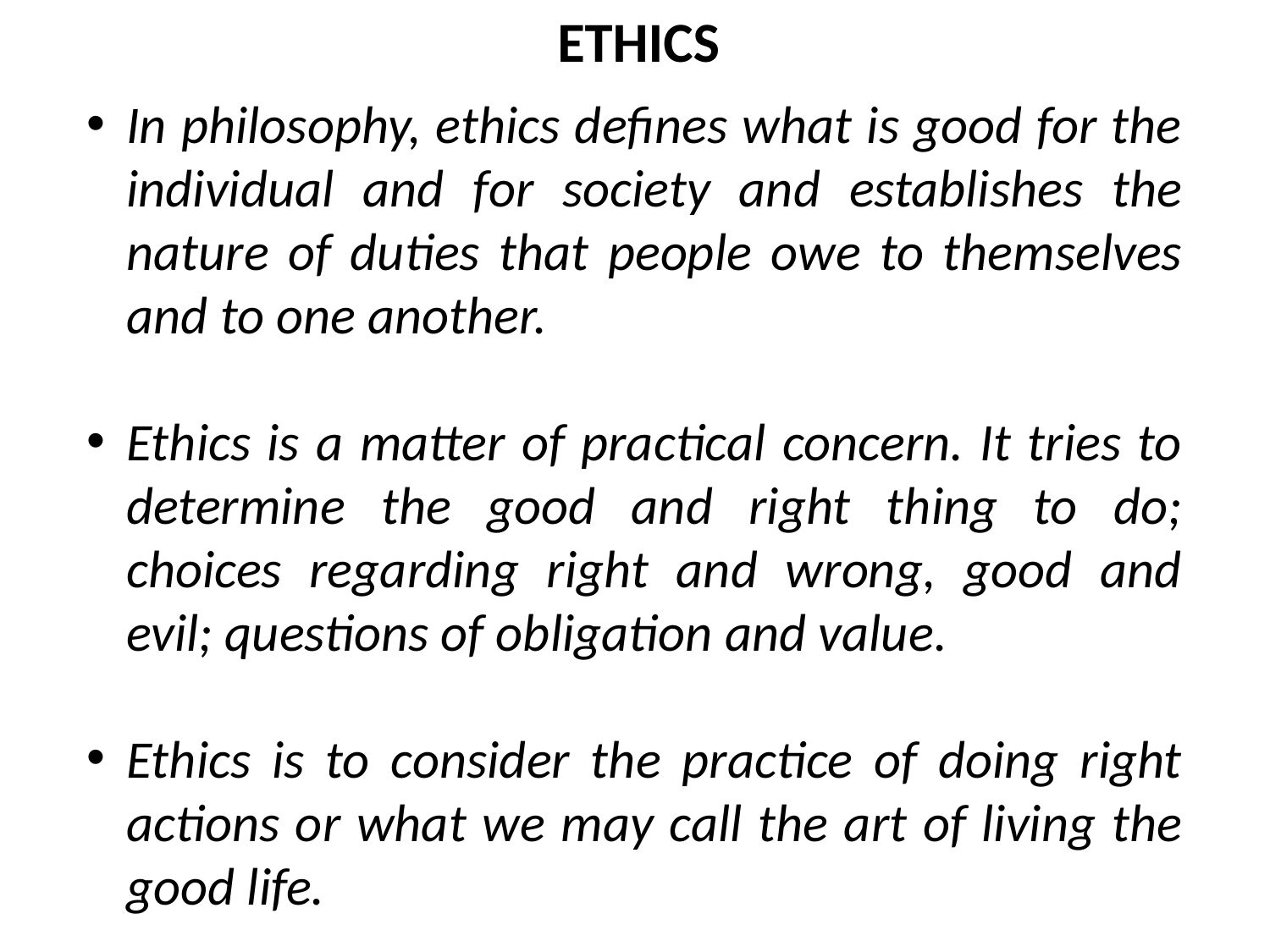

ETHICS
In philosophy, ethics defines what is good for the individual and for society and establishes the nature of duties that people owe to themselves and to one another.

Ethics is a matter of practical concern. It tries to determine the good and right thing to do; choices regarding right and wrong, good and evil; questions of obligation and value.

Ethics is to consider the practice of doing right actions or what we may call the art of living the good life.